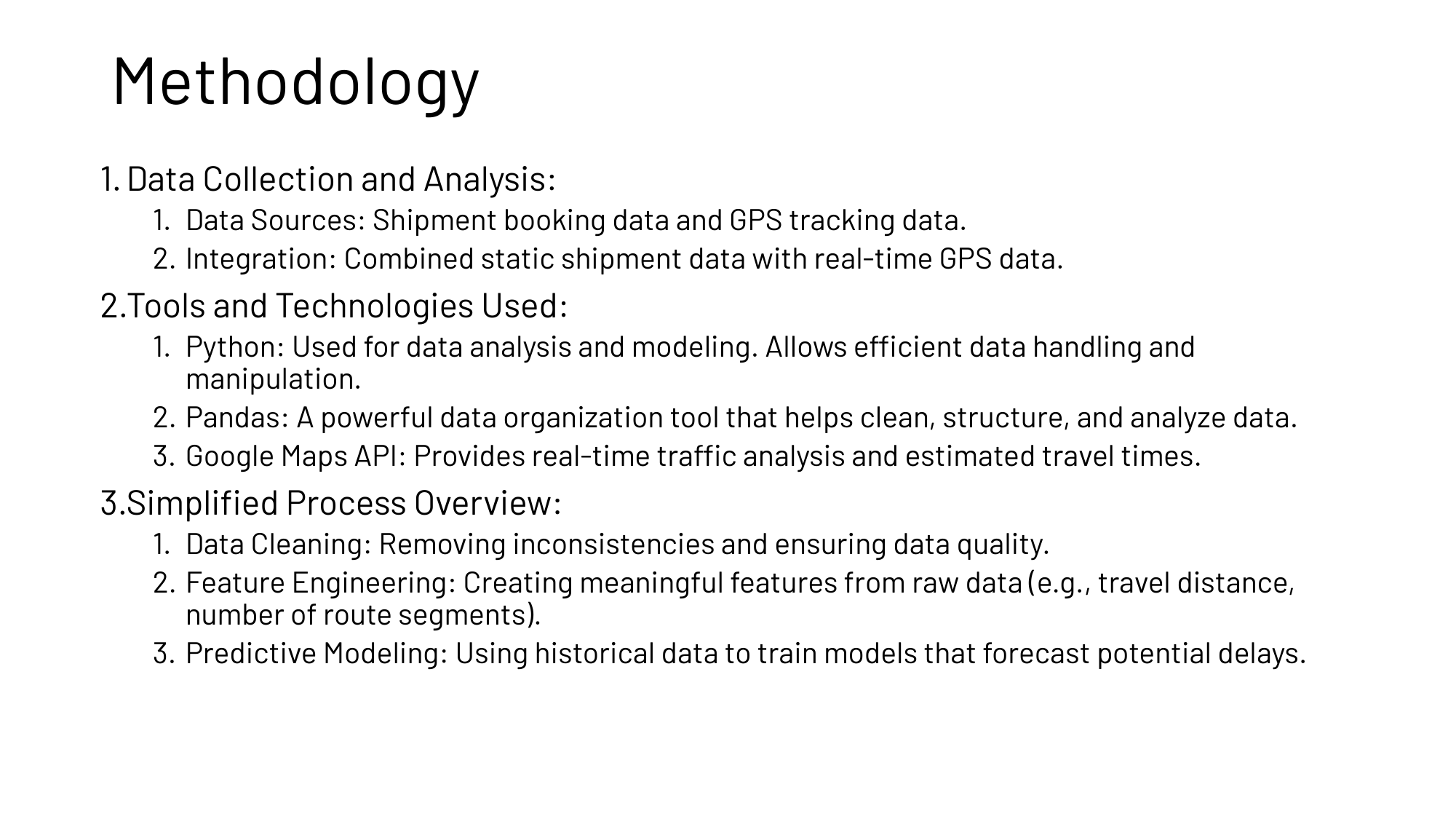

# Methodology
Data Collection and Analysis:
Data Sources: Shipment booking data and GPS tracking data.
Integration: Combined static shipment data with real-time GPS data.
Tools and Technologies Used:
Python: Used for data analysis and modeling. Allows efficient data handling and manipulation.
Pandas: A powerful data organization tool that helps clean, structure, and analyze data.
Google Maps API: Provides real-time traffic analysis and estimated travel times.
Simplified Process Overview:
Data Cleaning: Removing inconsistencies and ensuring data quality.
Feature Engineering: Creating meaningful features from raw data (e.g., travel distance, number of route segments).
Predictive Modeling: Using historical data to train models that forecast potential delays.